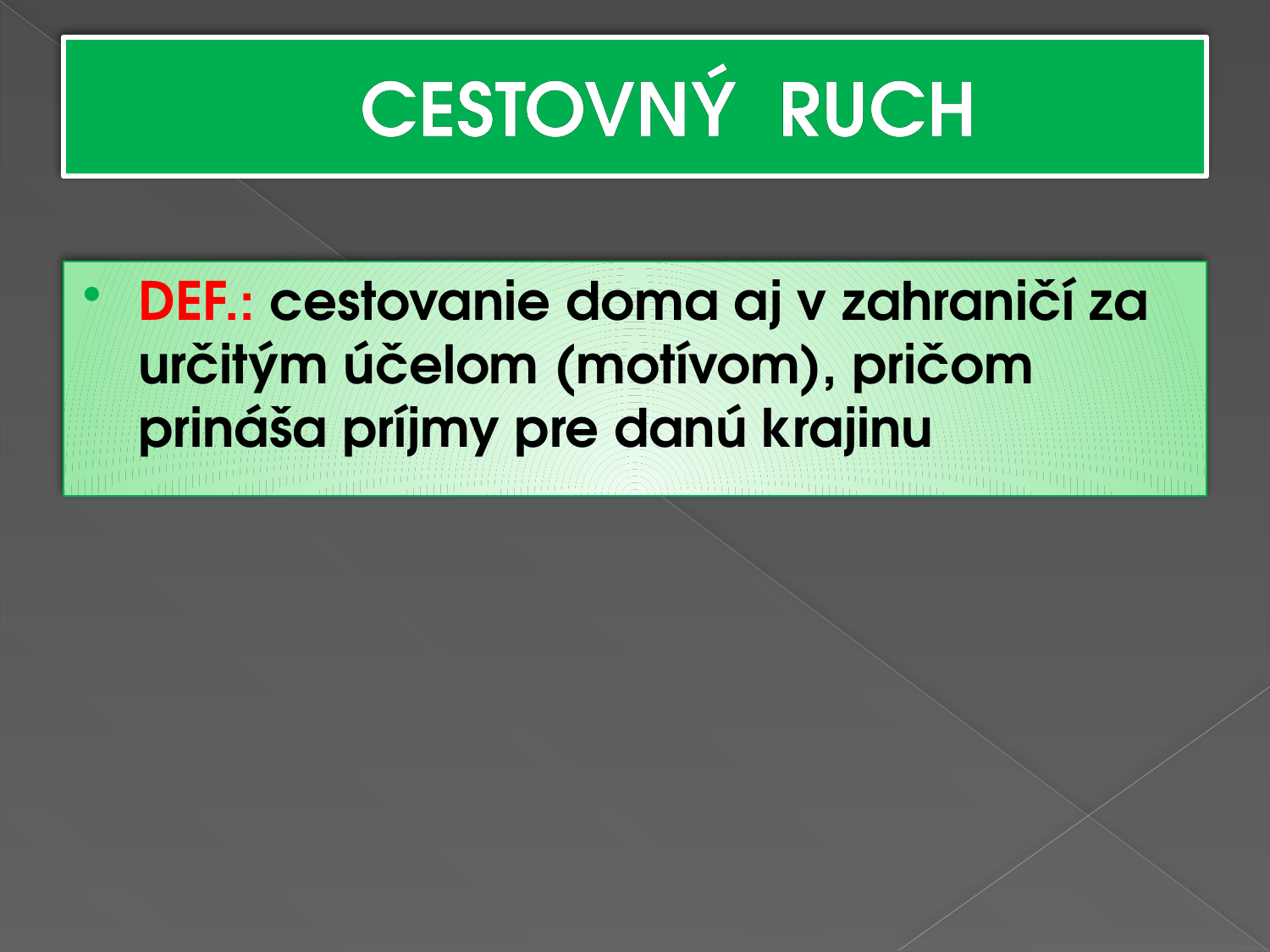

# CESTOVNÝ  RUCH
DEF.: cestovanie doma aj v zahraničí za určitým účelom (motívom), pričom prináša príjmy pre danú krajinu